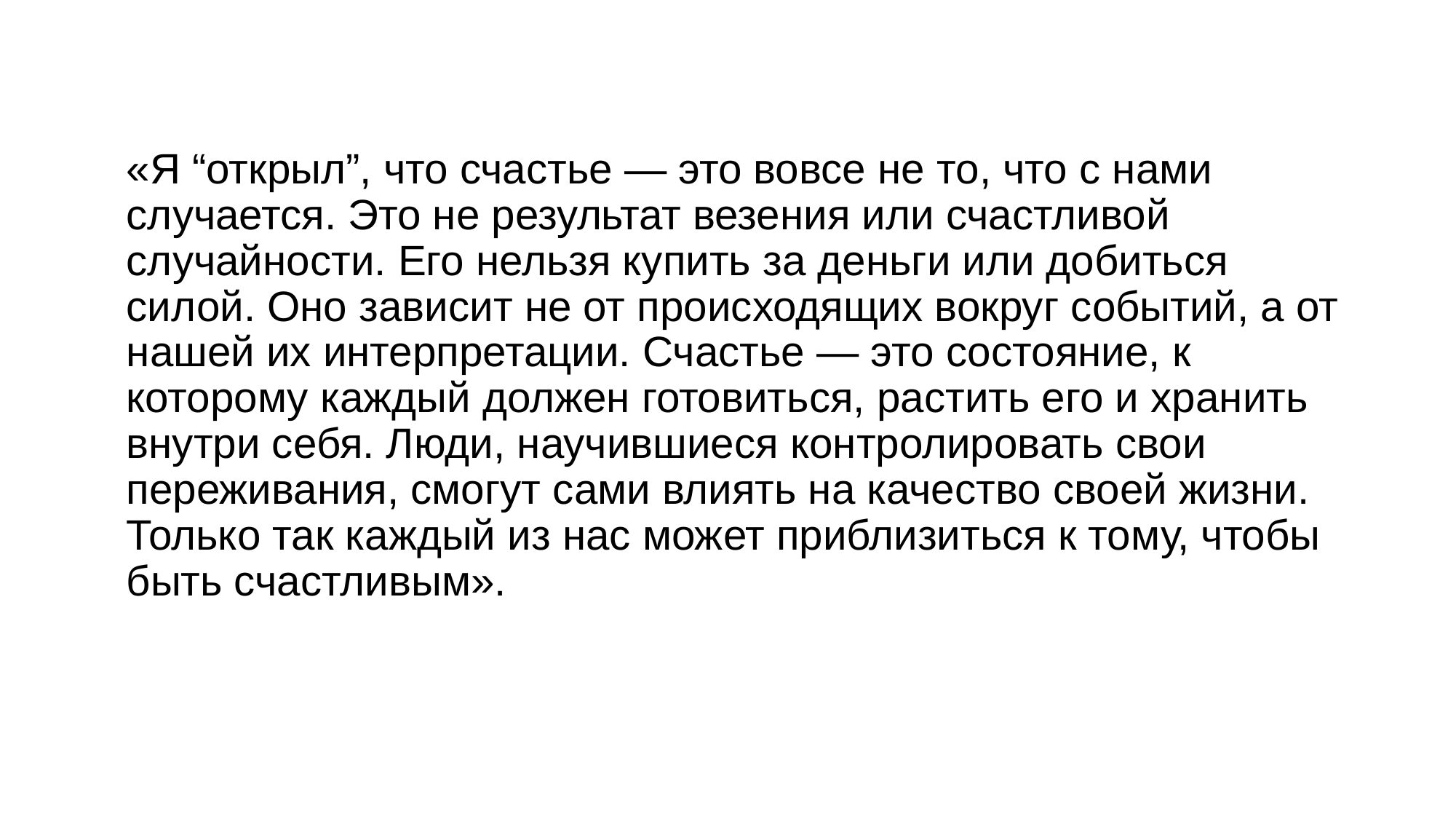

«Я “открыл”, что счастье — это вовсе не то, что с нами случается. Это не результат везения или счастливой случайности. Его нельзя купить за деньги или добиться силой. Оно зависит не от происходящих вокруг событий, а от нашей их интерпретации. Счастье — это состояние, к которому каждый должен готовиться, растить его и хранить внутри себя. Люди, научившиеся контролировать свои переживания, смогут сами влиять на качество своей жизни. Только так каждый из нас может приблизиться к тому, чтобы быть счастливым».